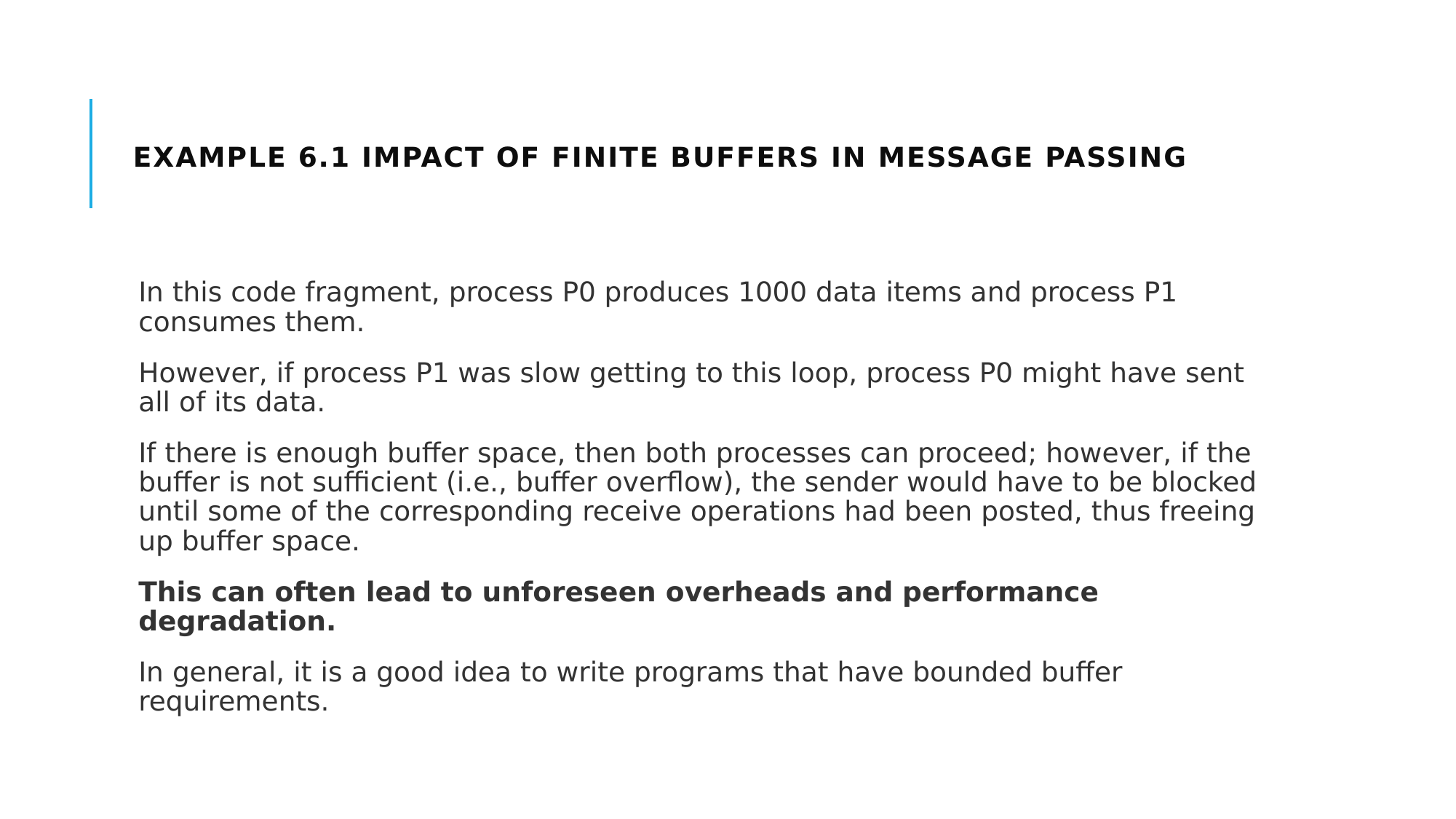

# Example 6.1 Impact of finite buffers in message passing
In this code fragment, process P0 produces 1000 data items and process P1 consumes them.
However, if process P1 was slow getting to this loop, process P0 might have sent all of its data.
If there is enough buffer space, then both processes can proceed; however, if the buffer is not sufficient (i.e., buffer overflow), the sender would have to be blocked until some of the corresponding receive operations had been posted, thus freeing up buffer space.
This can often lead to unforeseen overheads and performance degradation.
In general, it is a good idea to write programs that have bounded buffer requirements.